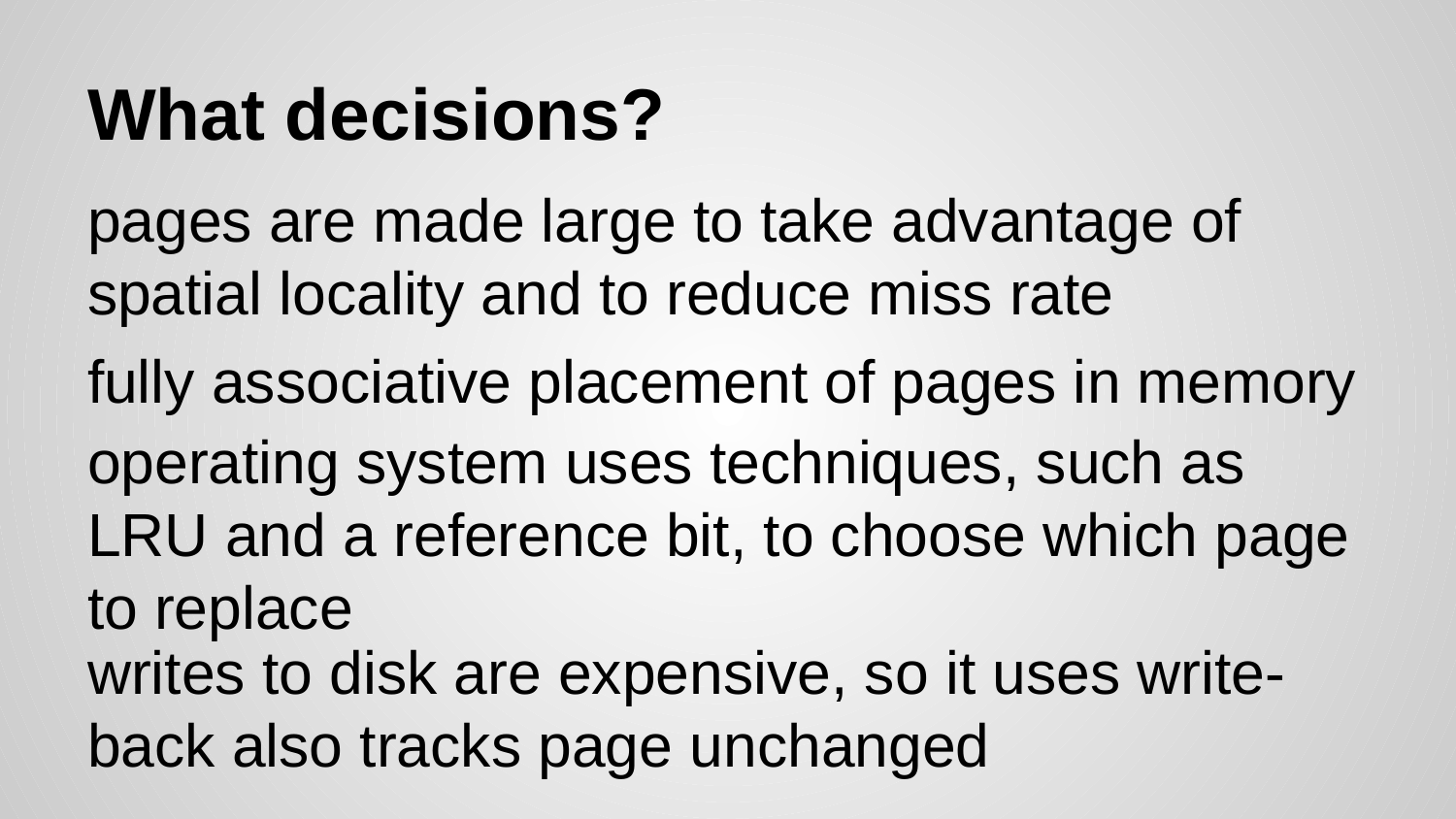

# What decisions?
pages are made large to take advantage of spatial locality and to reduce miss rate
fully associative placement of pages in memory
operating system uses techniques, such as LRU and a reference bit, to choose which page to replace
writes to disk are expensive, so it uses write-back also tracks page unchanged